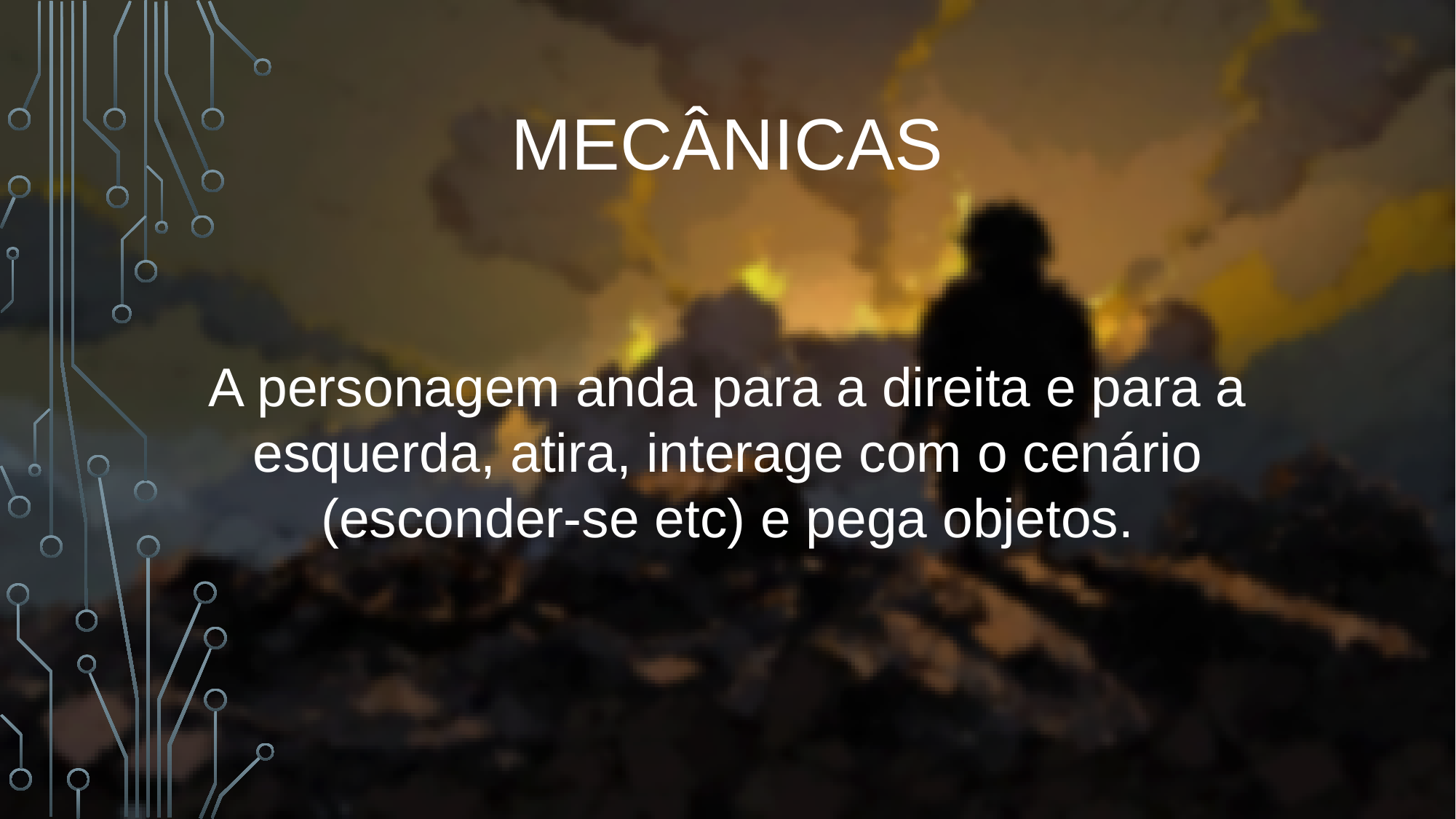

# mecÂnicas
A personagem anda para a direita e para a esquerda, atira, interage com o cenário (esconder-se etc) e pega objetos.